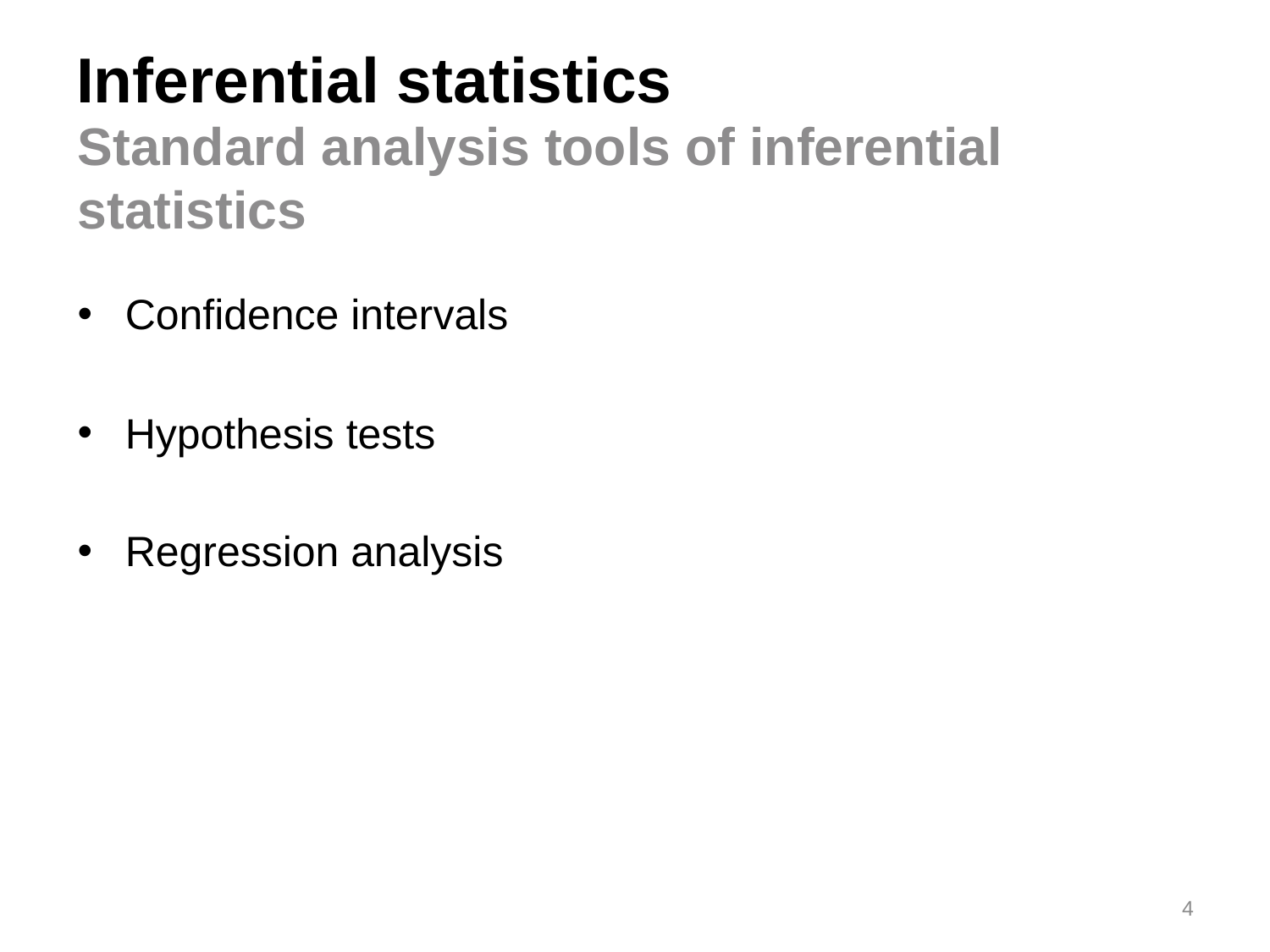

# Inferential statistics
Standard analysis tools of inferential statistics

Confidence intervals

Hypothesis tests

Regression analysis
4